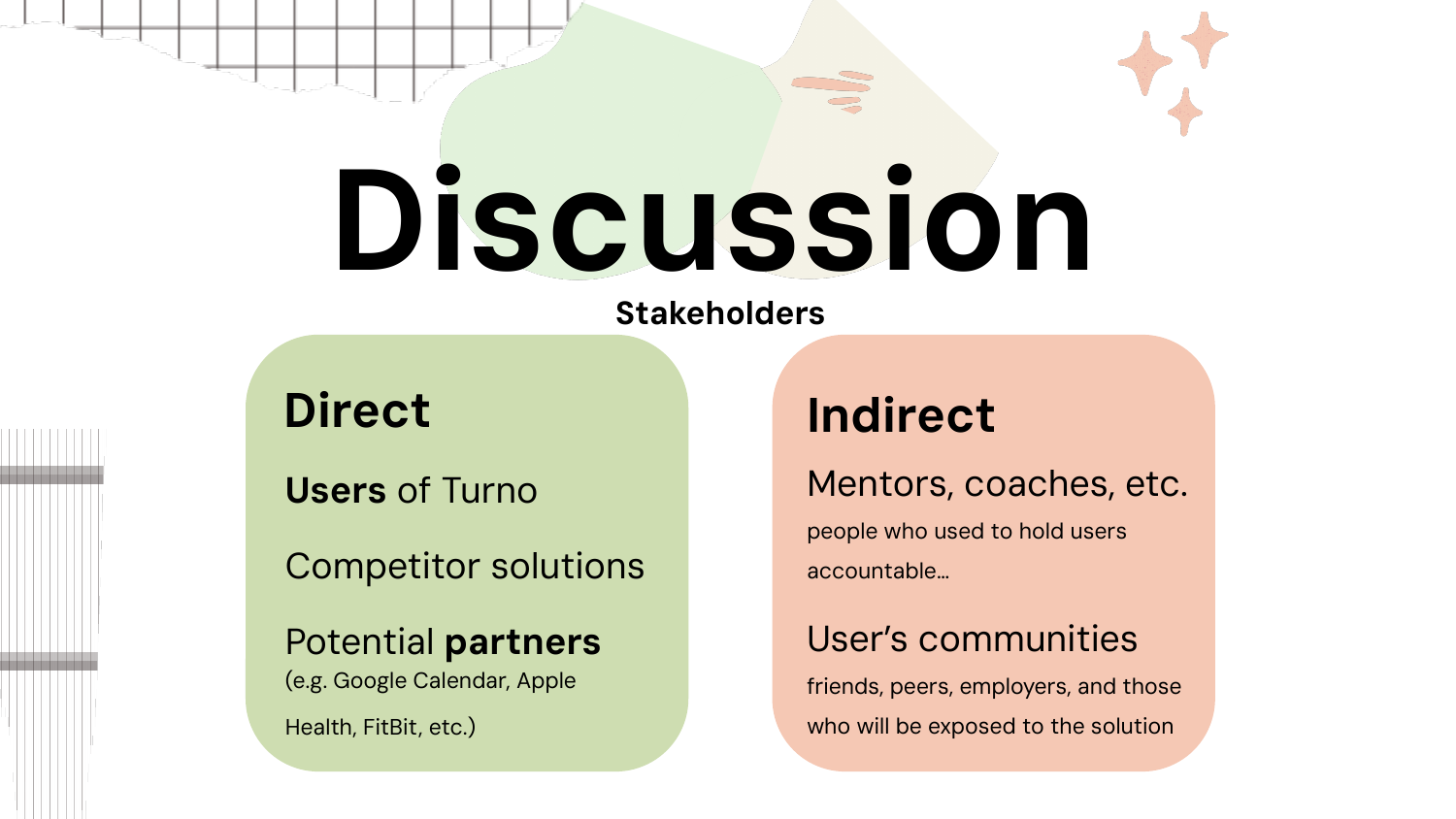

Discussion
Stakeholders

Direct

Indirect
Mentors, coaches, etc. people who used to hold users accountable…
User’s communities
friends, peers, employers, and those who will be exposed to the solution
Users of Turno
Competitor solutions
Potential partners
(e.g. Google Calendar, Apple Health, FitBit, etc.)